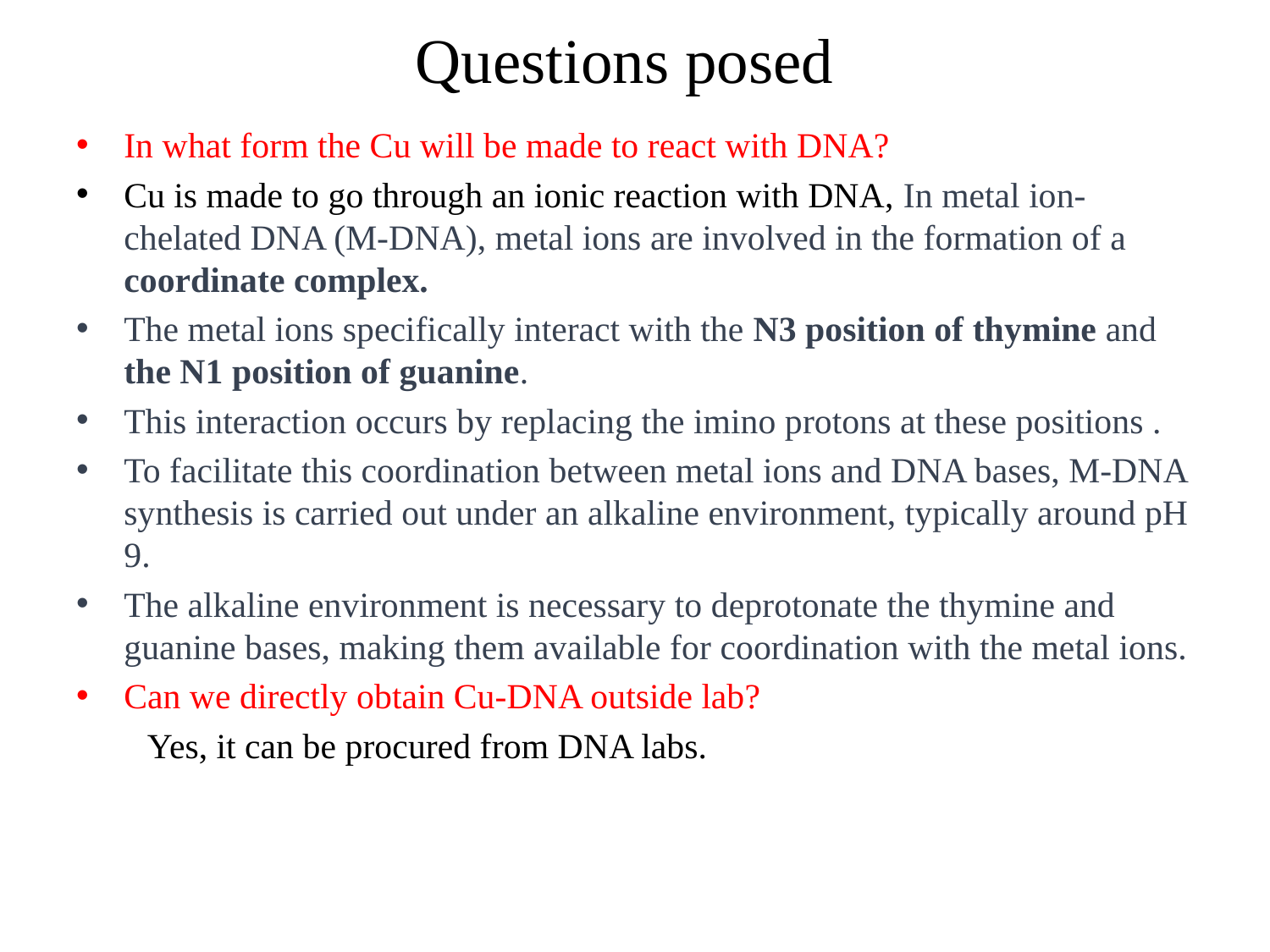

# Questions posed
In what form the Cu will be made to react with DNA?
Cu is made to go through an ionic reaction with DNA, In metal ion-chelated DNA (M-DNA), metal ions are involved in the formation of a coordinate complex.
The metal ions specifically interact with the N3 position of thymine and the N1 position of guanine.
This interaction occurs by replacing the imino protons at these positions .
To facilitate this coordination between metal ions and DNA bases, M-DNA synthesis is carried out under an alkaline environment, typically around pH 9.
The alkaline environment is necessary to deprotonate the thymine and guanine bases, making them available for coordination with the metal ions.
Can we directly obtain Cu-DNA outside lab?
        Yes, it can be procured from DNA labs.